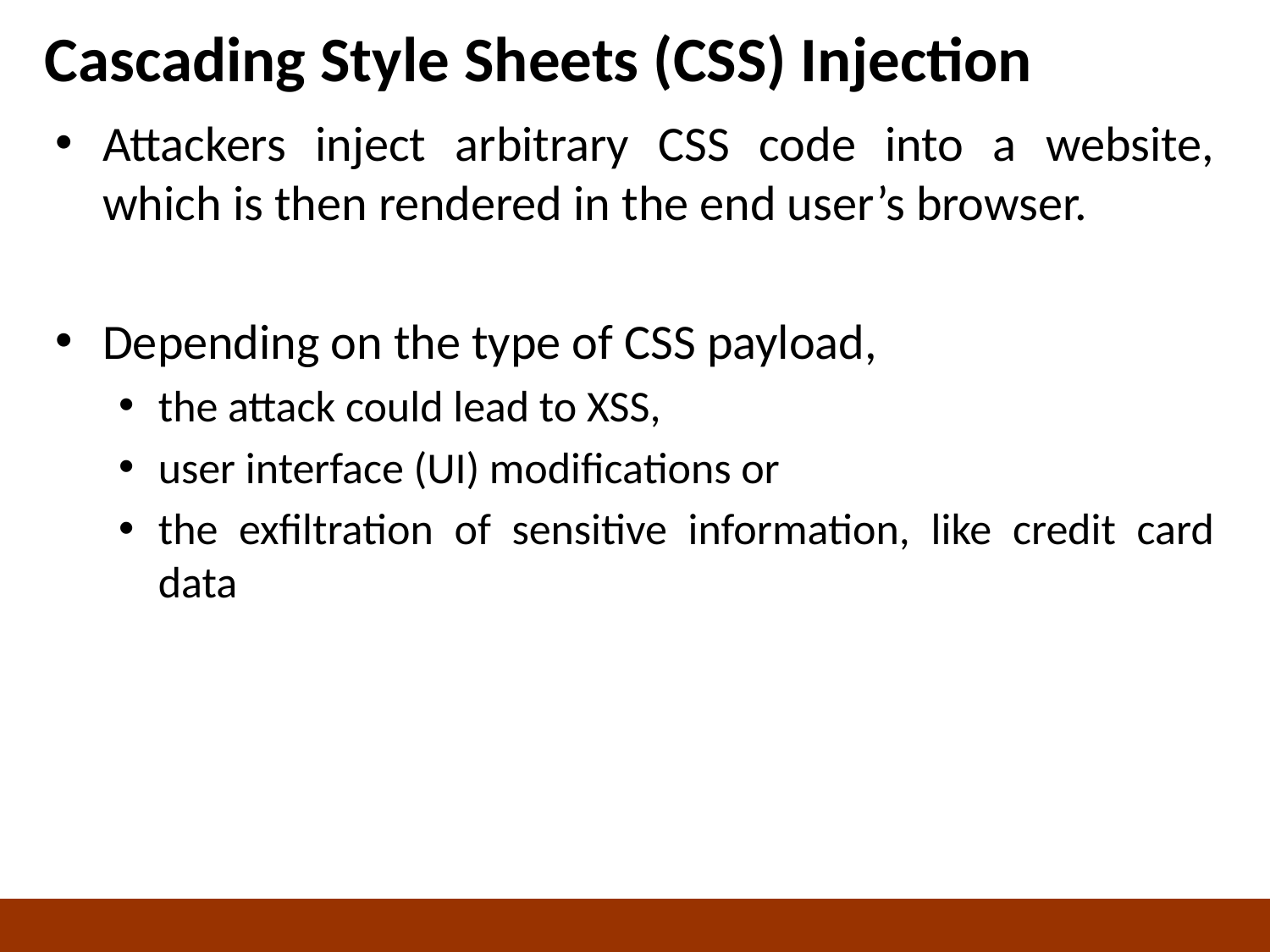

# Cascading Style Sheets (CSS) Injection
Attackers inject arbitrary CSS code into a website, which is then rendered in the end user’s browser.

Depending on the type of CSS payload,
the attack could lead to XSS,
user interface (UI) modifications or
the exfiltration of sensitive information, like credit card data